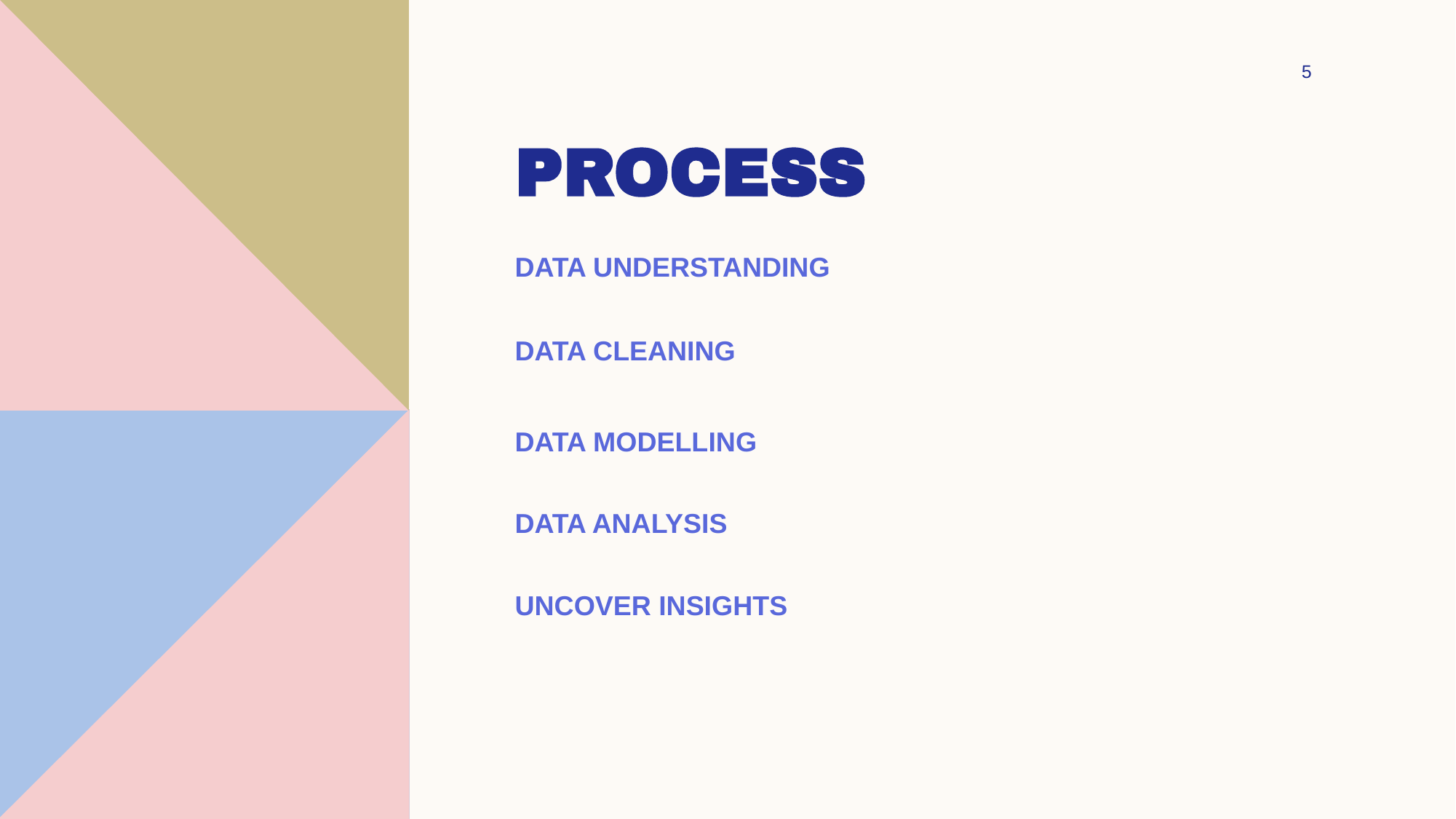

5
# Process
DATA UNDERSTANDING
DATA CLEANING
DATA MODELLING
DATA ANALYSIS
UNCOVER INSIGHTS